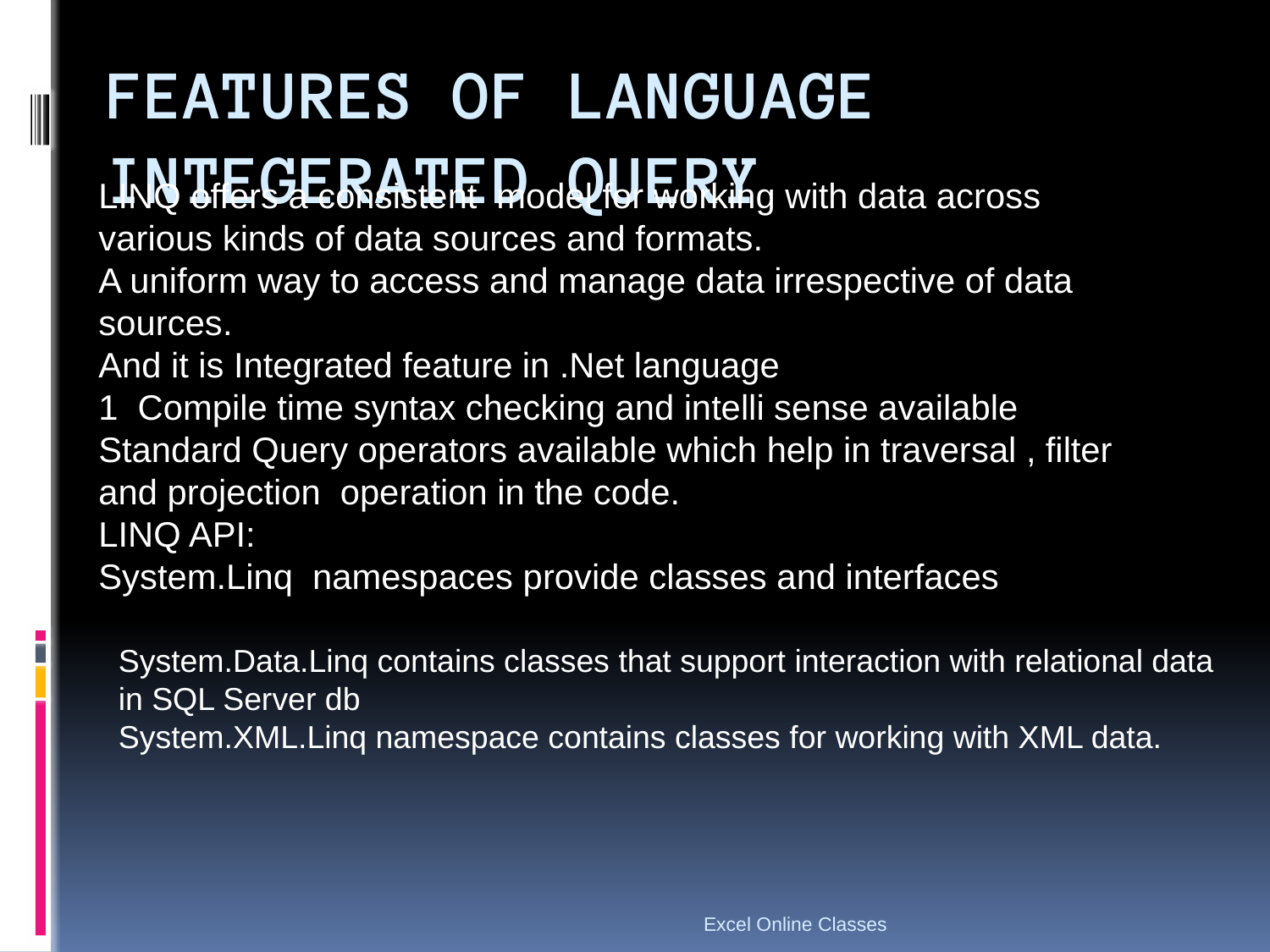

# Features of Language Integerated Query
LINQ offers a consistent  model for working with data across various kinds of data sources and formats.
A uniform way to access and manage data irrespective of data sources.
And it is Integrated feature in .Net language
1  Compile time syntax checking and intelli sense available
Standard Query operators available which help in traversal , filter and projection  operation in the code.
LINQ API:
System.Linq  namespaces provide classes and interfaces

System.Data.Linq contains classes that support interaction with relational data in SQL Server db
System.XML.Linq namespace contains classes for working with XML data.
Excel Online Classes